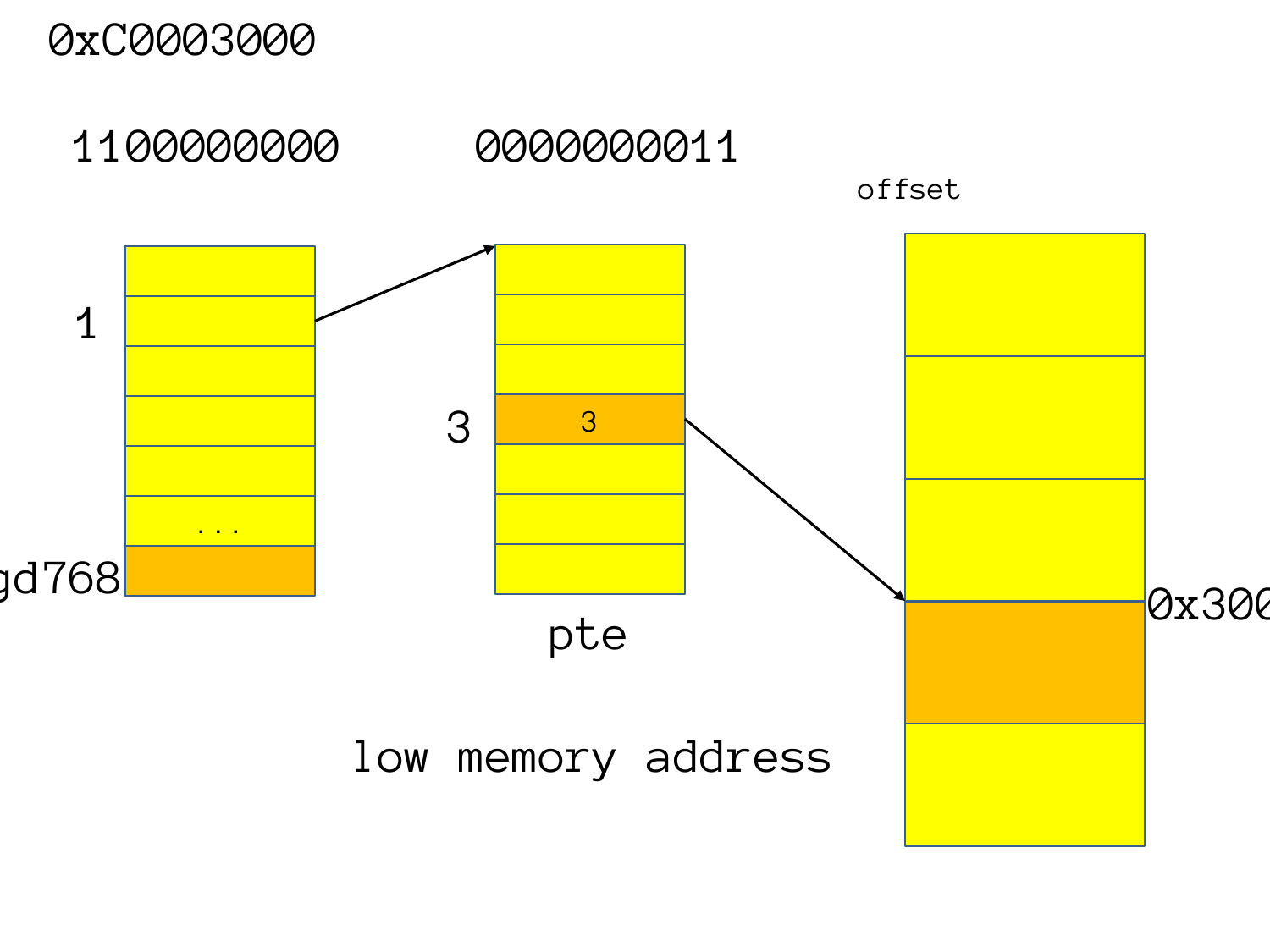

0xC0003000
1100000000     0000000011
offset
0x0

1
0x4

3
3

0x8

...
pgd
768

0xc
0x3000

pte

low memory address